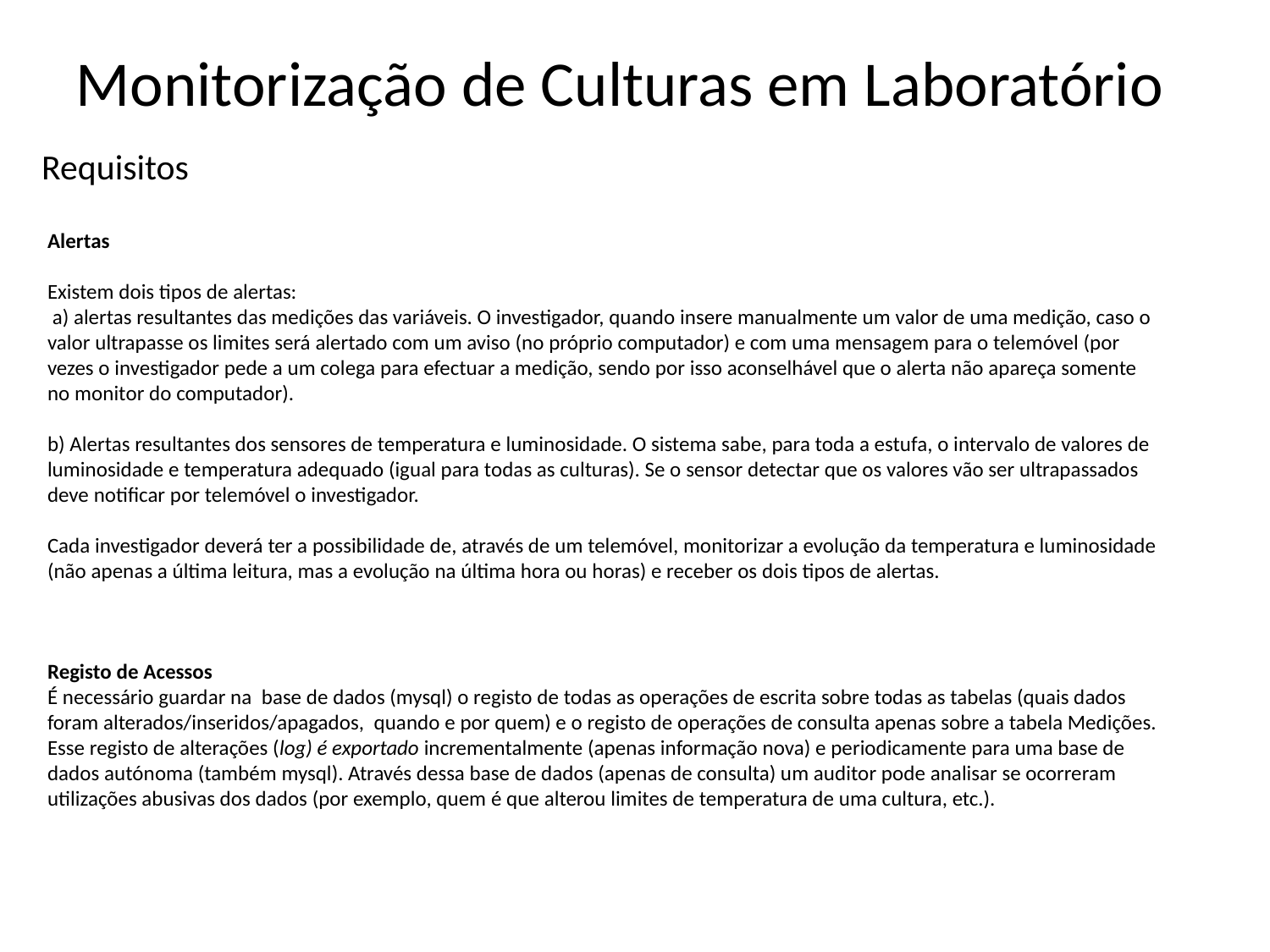

Monitorização de Culturas em Laboratório
Requisitos

Alertas

Existem dois tipos de alertas:
 a) alertas resultantes das medições das variáveis. O investigador, quando insere manualmente um valor de uma medição, caso o valor ultrapasse os limites será alertado com um aviso (no próprio computador) e com uma mensagem para o telemóvel (por vezes o investigador pede a um colega para efectuar a medição, sendo por isso aconselhável que o alerta não apareça somente no monitor do computador).

b) Alertas resultantes dos sensores de temperatura e luminosidade. O sistema sabe, para toda a estufa, o intervalo de valores de luminosidade e temperatura adequado (igual para todas as culturas). Se o sensor detectar que os valores vão ser ultrapassados deve notificar por telemóvel o investigador.

Cada investigador deverá ter a possibilidade de, através de um telemóvel, monitorizar a evolução da temperatura e luminosidade (não apenas a última leitura, mas a evolução na última hora ou horas) e receber os dois tipos de alertas.

Registo de Acessos
É necessário guardar na  base de dados (mysql) o registo de todas as operações de escrita sobre todas as tabelas (quais dados foram alterados/inseridos/apagados,  quando e por quem) e o registo de operações de consulta apenas sobre a tabela Medições. Esse registo de alterações (log) é exportado incrementalmente (apenas informação nova) e periodicamente para uma base de dados autónoma (também mysql). Através dessa base de dados (apenas de consulta) um auditor pode analisar se ocorreram utilizações abusivas dos dados (por exemplo, quem é que alterou limites de temperatura de uma cultura, etc.).